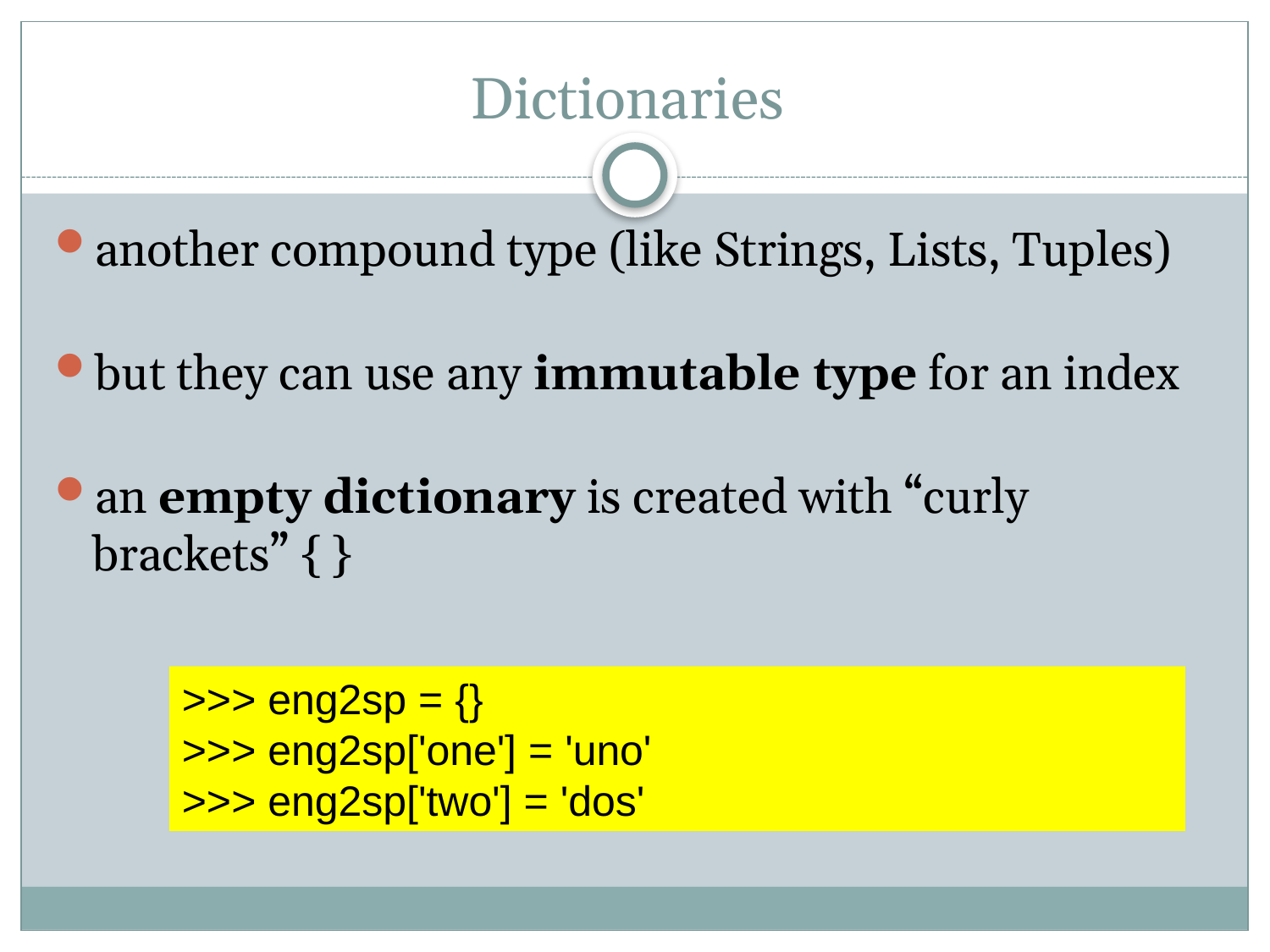

# Dictionaries
another compound type (like Strings, Lists, Tuples)
but they can use any immutable type for an index
an empty dictionary is created with “curly brackets” { }
>>> eng2sp = {}
>>> eng2sp['one'] = 'uno'
>>> eng2sp['two'] = 'dos'